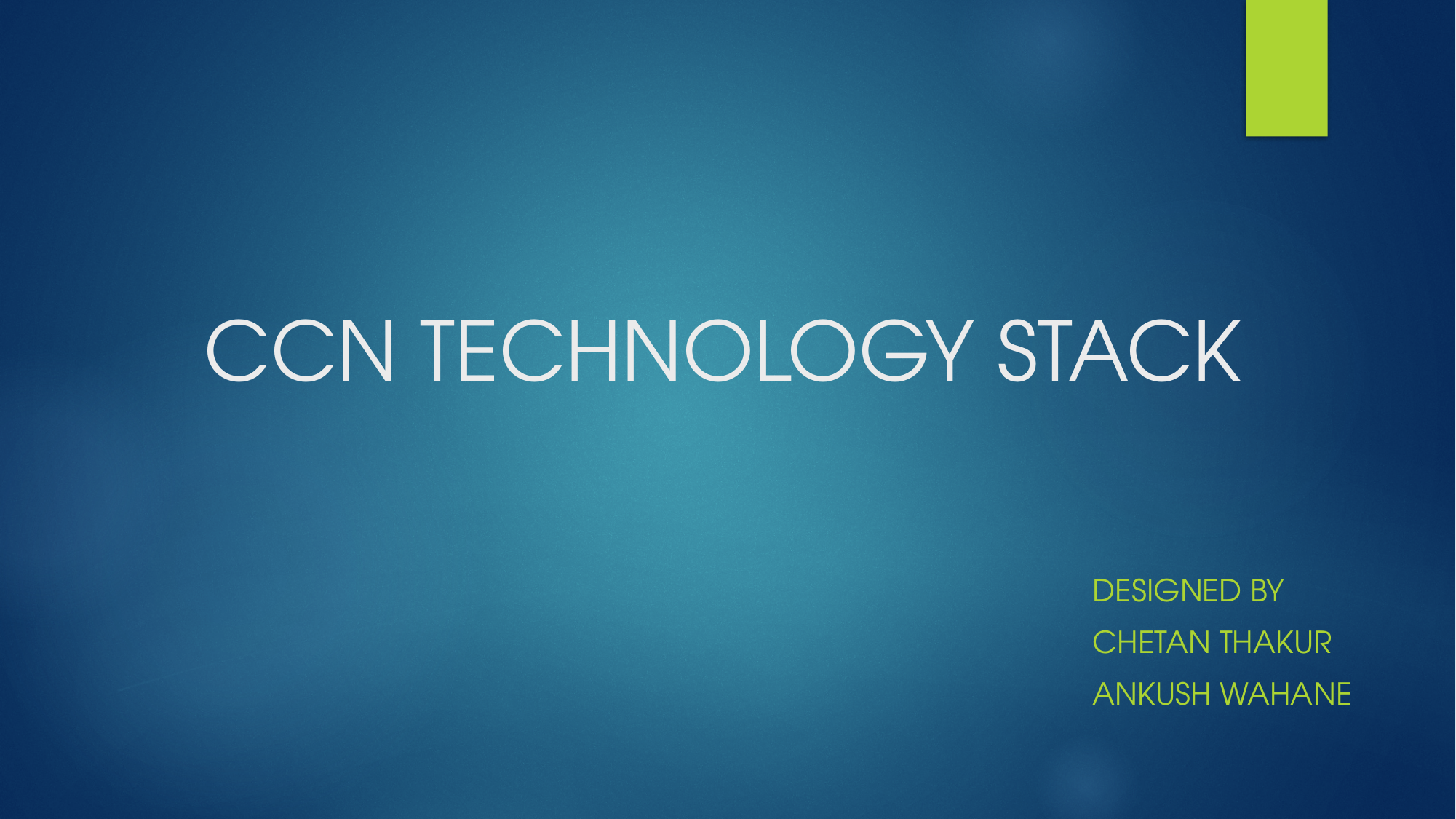

# CCN TECHNOLOGY STACK
Designed by
Chetan Thakur
Ankush wahane